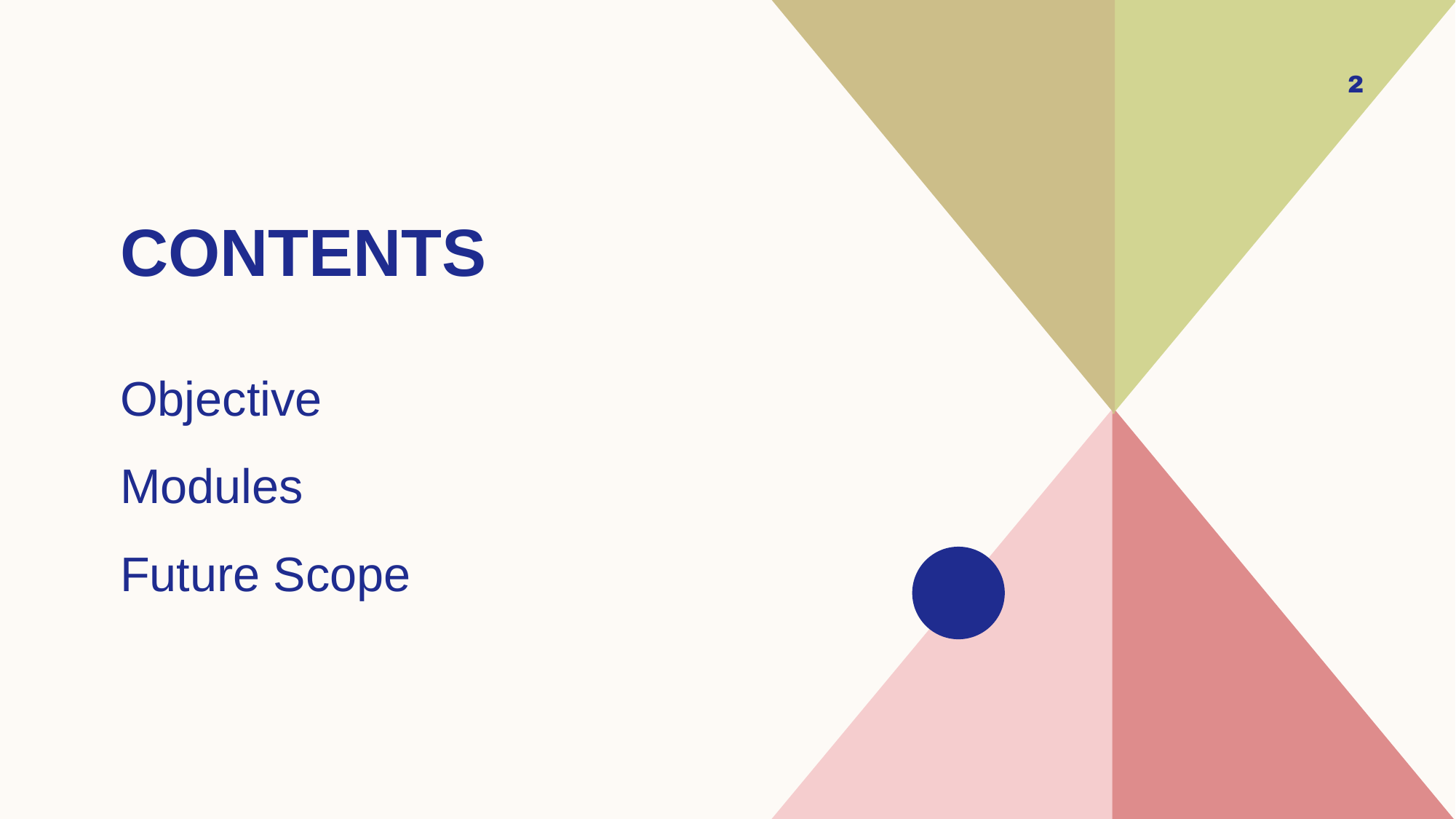

# Contents
2
Objective
Modules
Future Scope